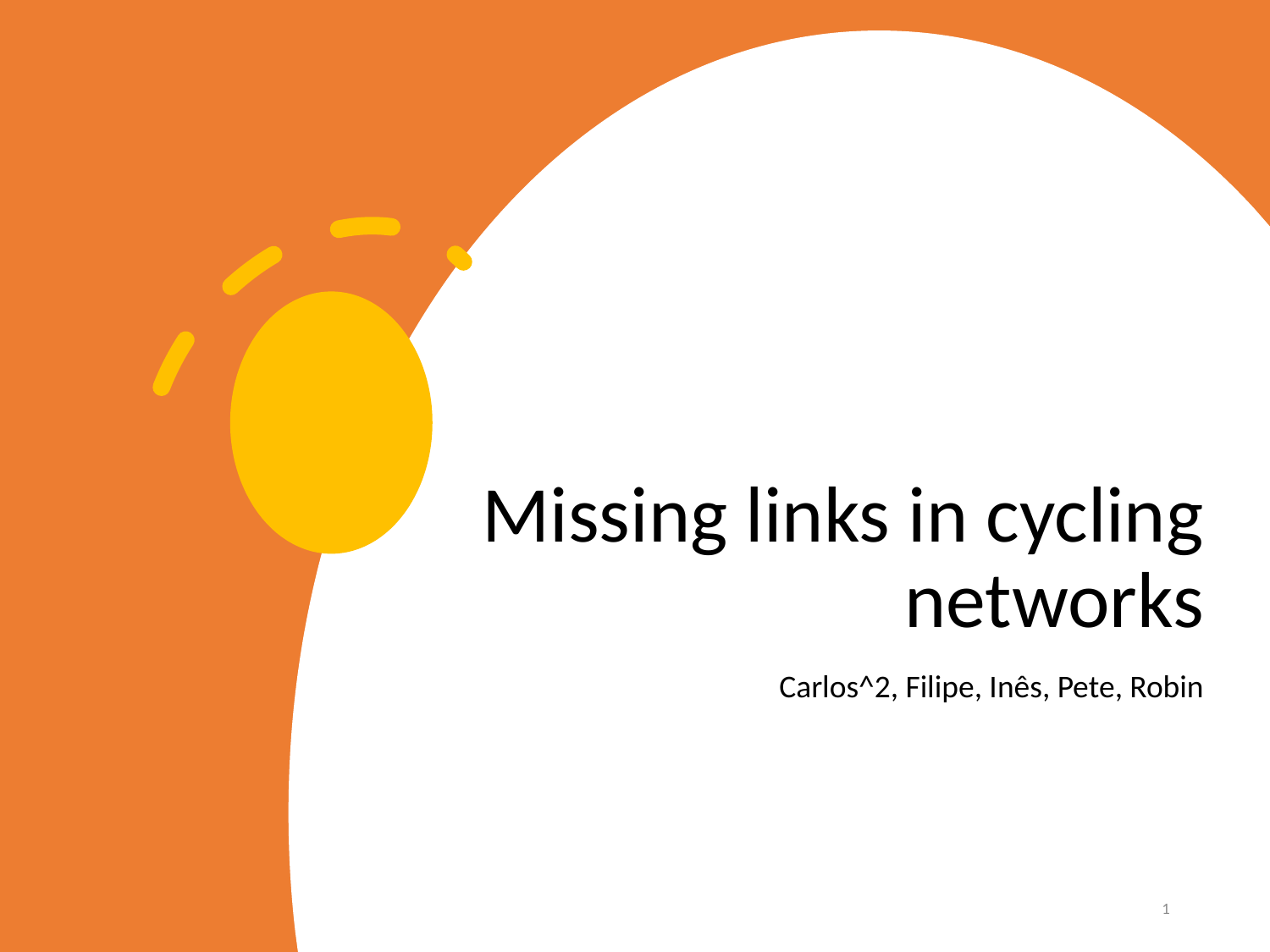

# Missing links in cycling networks

Carlos^2, Filipe, Inês, Pete, Robin
1